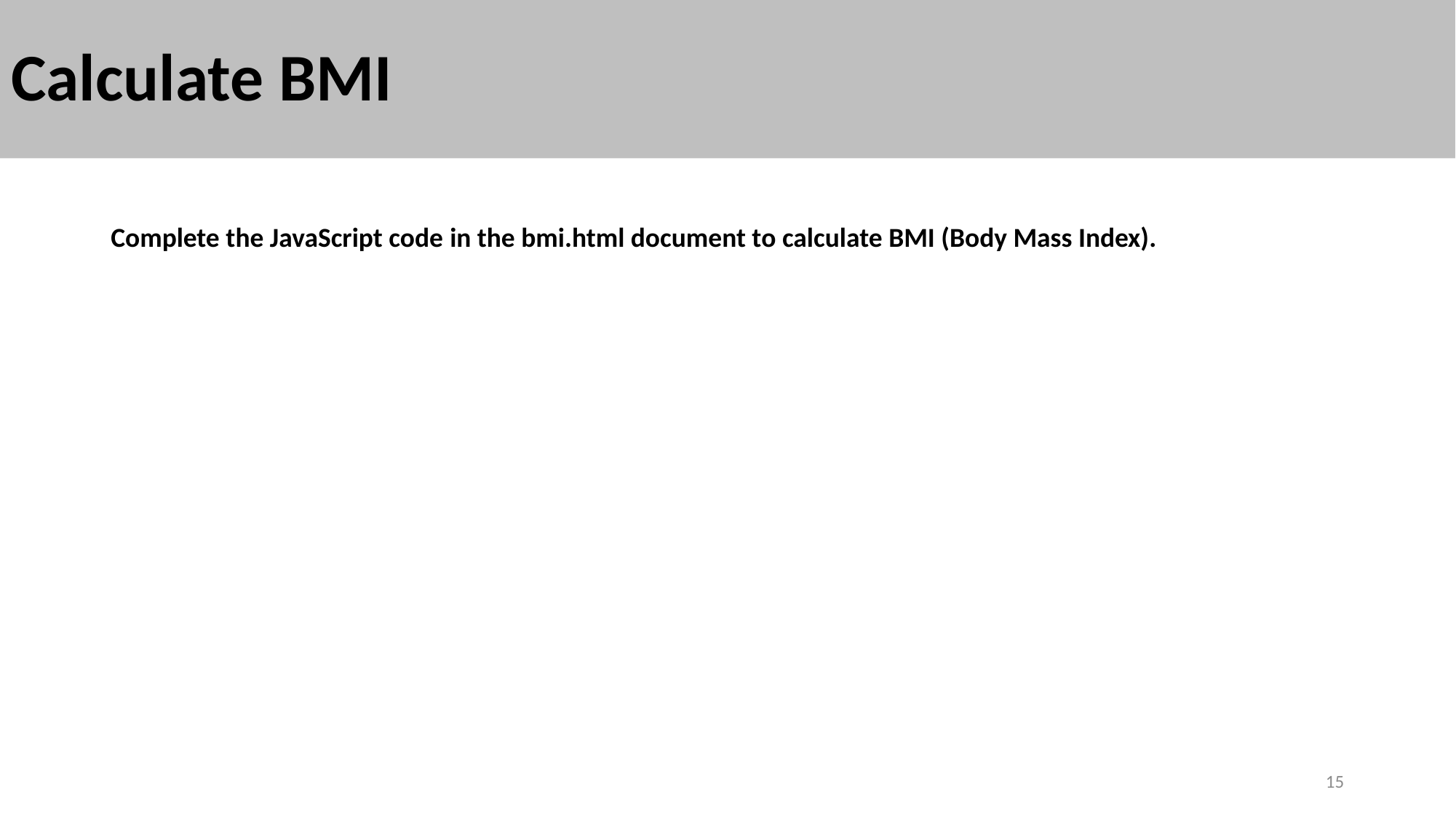

# Calculate BMI
Complete the JavaScript code in the bmi.html document to calculate BMI (Body Mass Index).
15